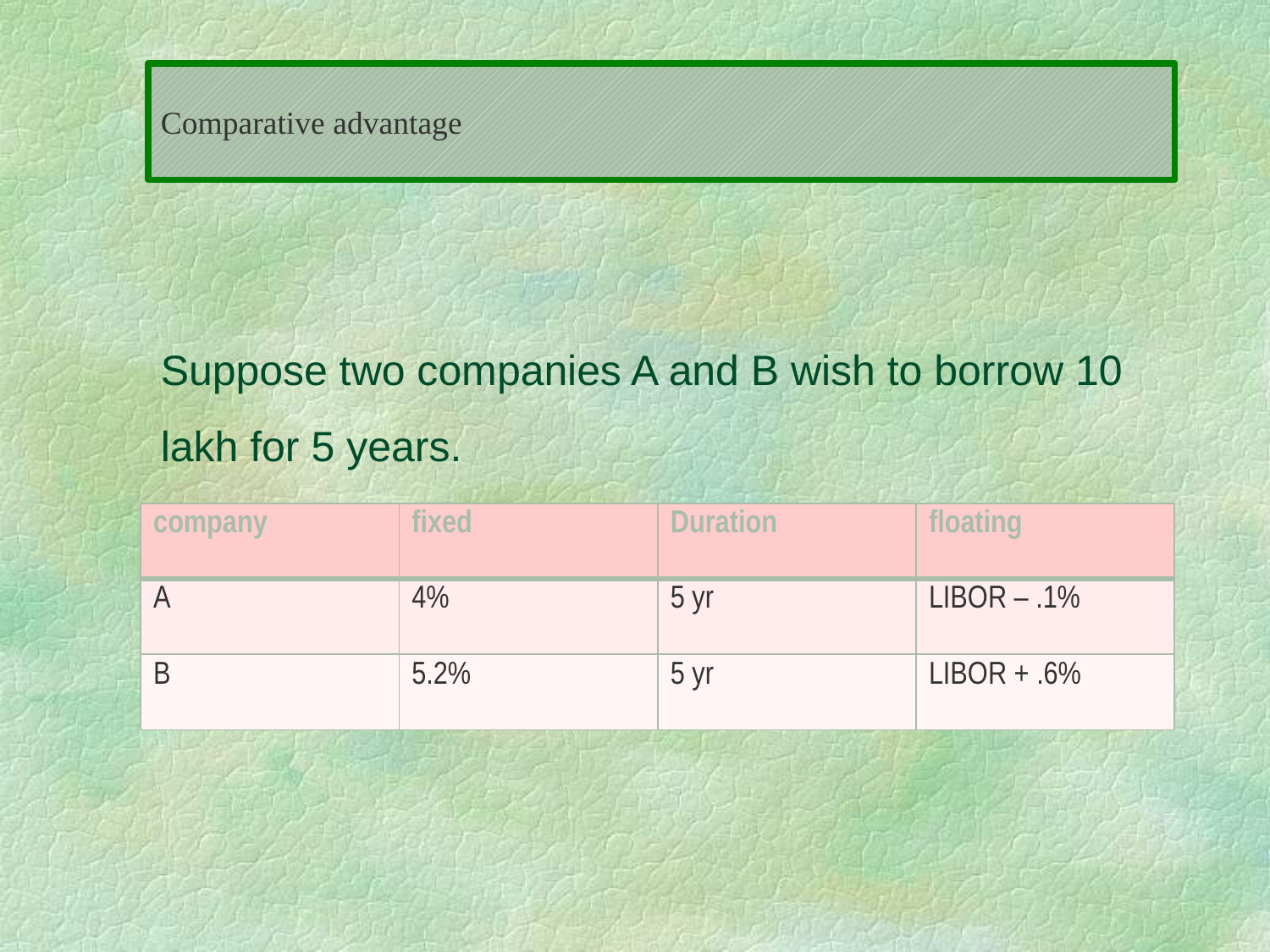

Comparative advantage
# Suppose two companies A and B wish to borrow 10 lakh for 5 years.
| company | fixed | Duration | floating |
| --- | --- | --- | --- |
| A | 4% | 5 yr | LIBOR – .1% |
| B | 5.2% | 5 yr | LIBOR + .6% |